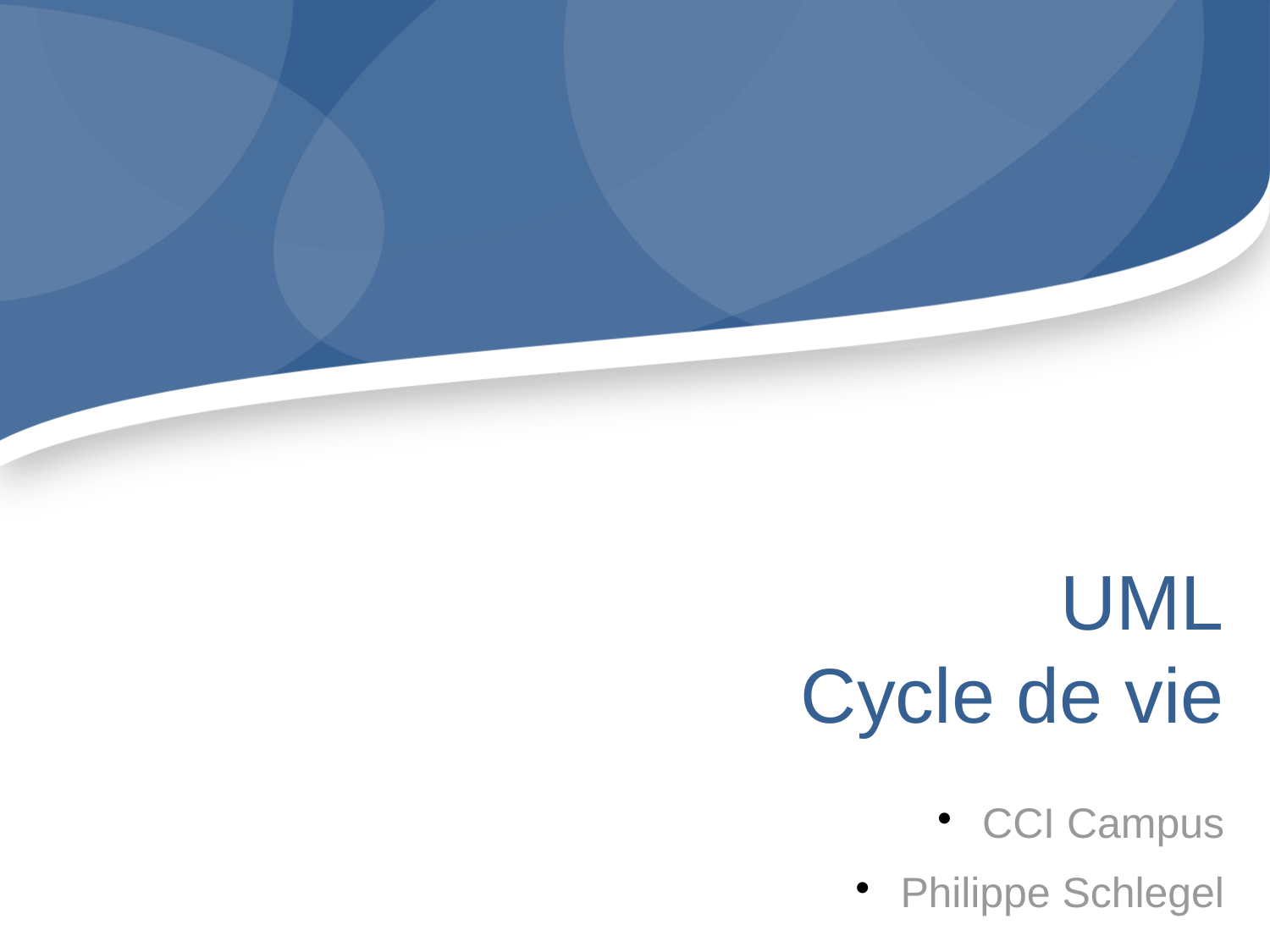

UML
Cycle de vie
CCI Campus
Philippe Schlegel